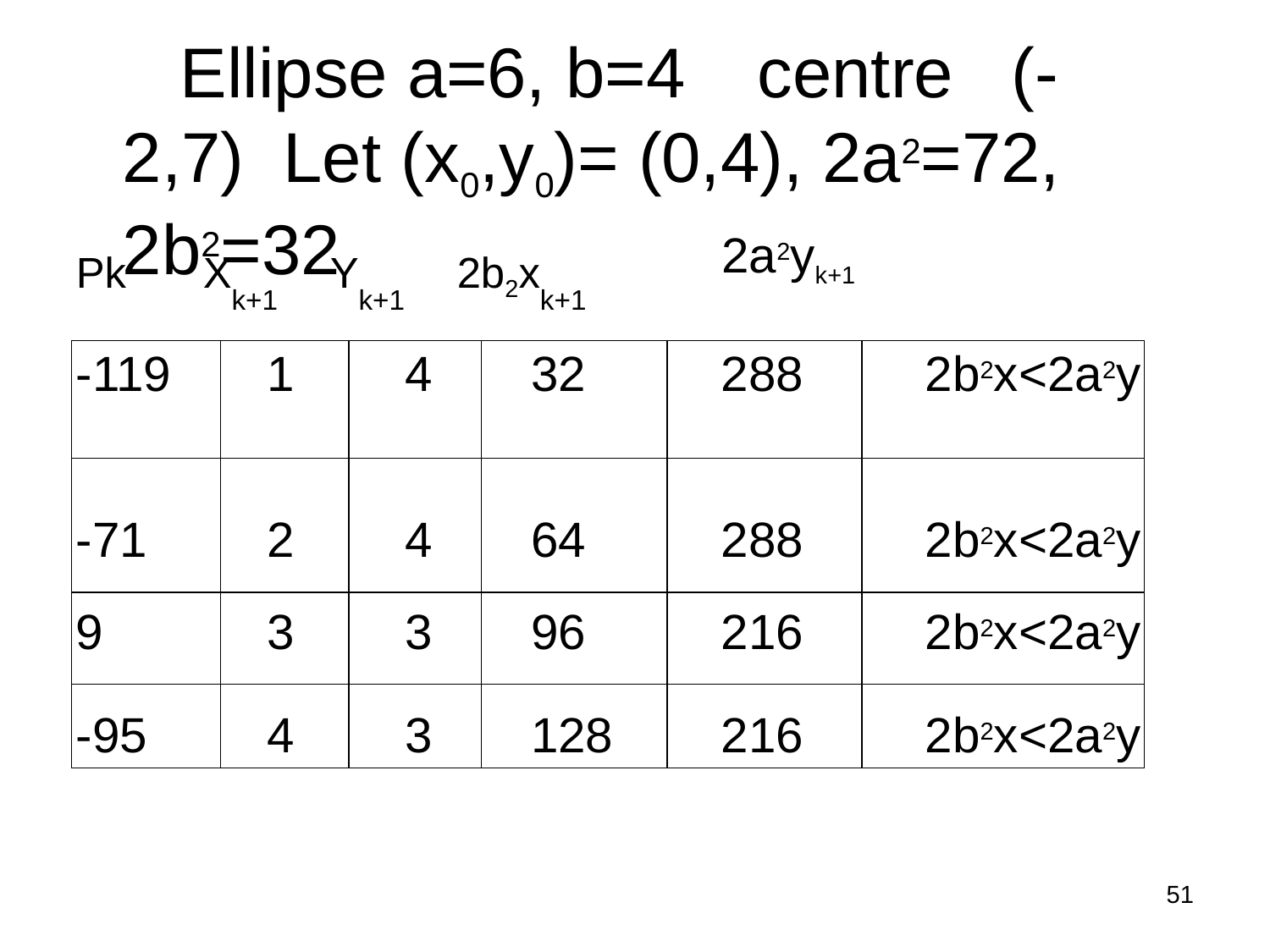

# Ellipse a=6, b=4	centre	(-2,7)  Let (x0,y0)= (0,4), 2a2=72, 2b2=32
2a2yk+1
Pk	Xk+1	Yk+1	2b2xk+1
| -119 | 1 | 4 | 32 | 288 | 2b2x<2a2y |
| --- | --- | --- | --- | --- | --- |
| -71 | 2 | 4 | 64 | 288 | 2b2x<2a2y |
| 9 | 3 | 3 | 96 | 216 | 2b2x<2a2y |
| -95 | 4 | 3 | 128 | 216 | 2b2x<2a2y |
51